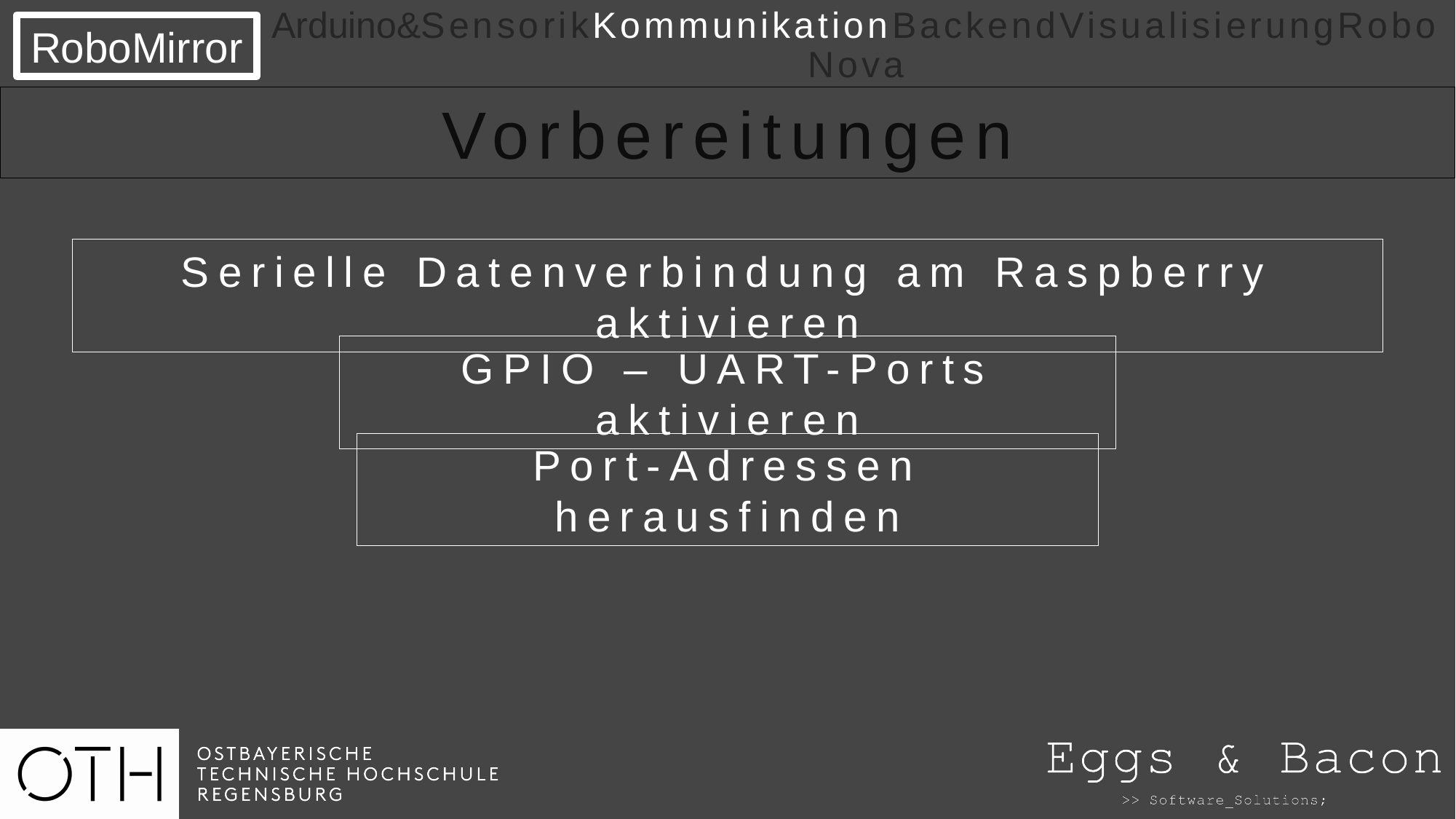

RoboMirror
# Arduino&SensorikKommunikationBackendVisualisierungRoboNova
Vorbereitungen
Serielle Datenverbindung am Raspberry aktivieren
GPIO – UART-Ports aktivieren
Port-Adressen herausfinden